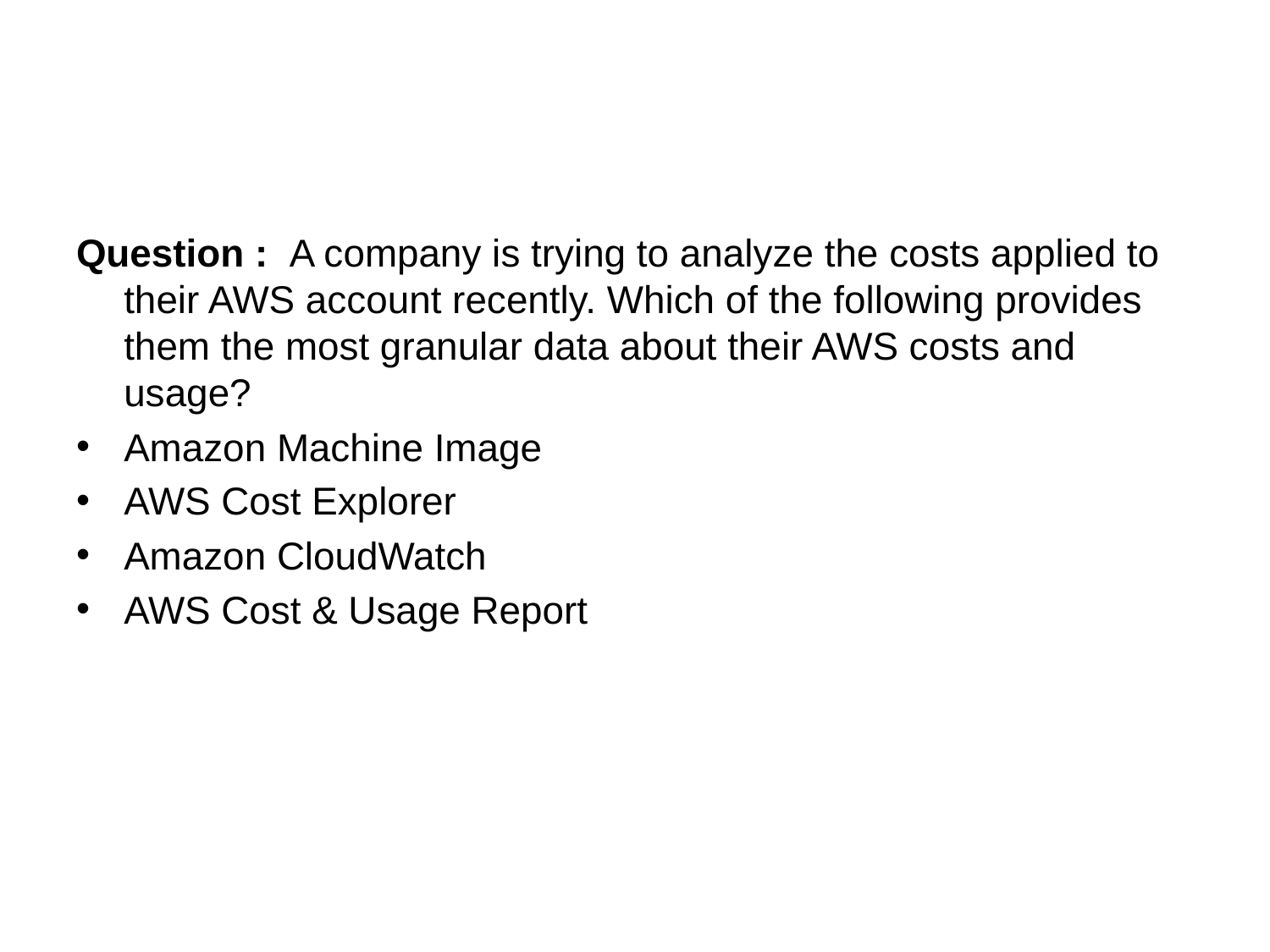

#
Question :  A company is trying to analyze the costs applied to their AWS account recently. Which of the following provides them the most granular data about their AWS costs and usage?
​Amazon Machine Image
​AWS Cost Explorer
​​Amazon CloudWatch
AWS Cost & Usage Report